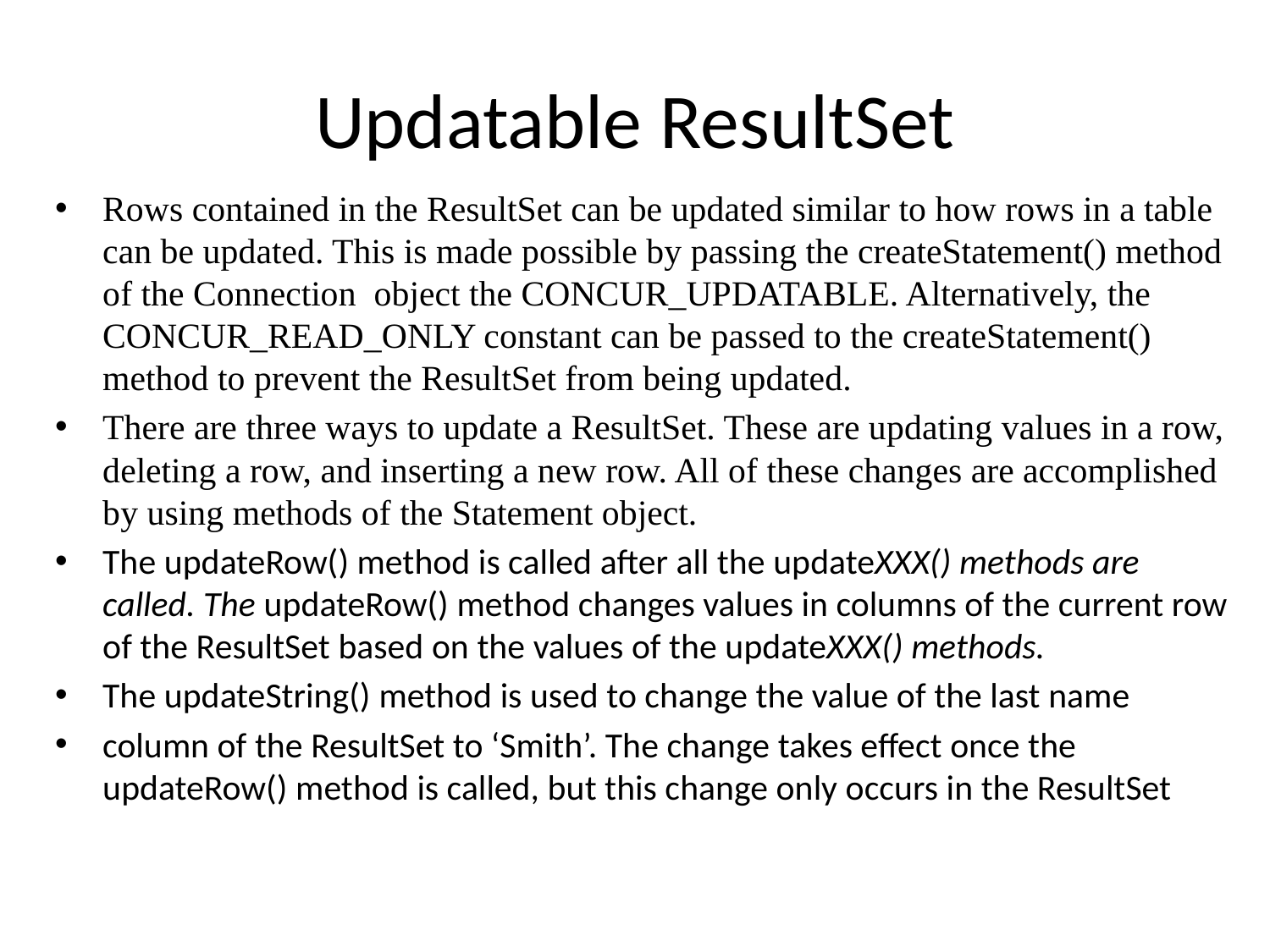

# Updatable ResultSet
Rows contained in the ResultSet can be updated similar to how rows in a table can be updated. This is made possible by passing the createStatement() method of the Connection  object the CONCUR_UPDATABLE. Alternatively, the CONCUR_READ_ONLY constant can be passed to the createStatement() method to prevent the ResultSet from being updated.
There are three ways to update a ResultSet. These are updating values in a row, deleting a row, and inserting a new row. All of these changes are accomplished by using methods of the Statement object.
The updateRow() method is called after all the updateXXX() methods are called. The updateRow() method changes values in columns of the current row of the ResultSet based on the values of the updateXXX() methods.
The updateString() method is used to change the value of the last name
column of the ResultSet to ‘Smith’. The change takes effect once the updateRow() method is called, but this change only occurs in the ResultSet